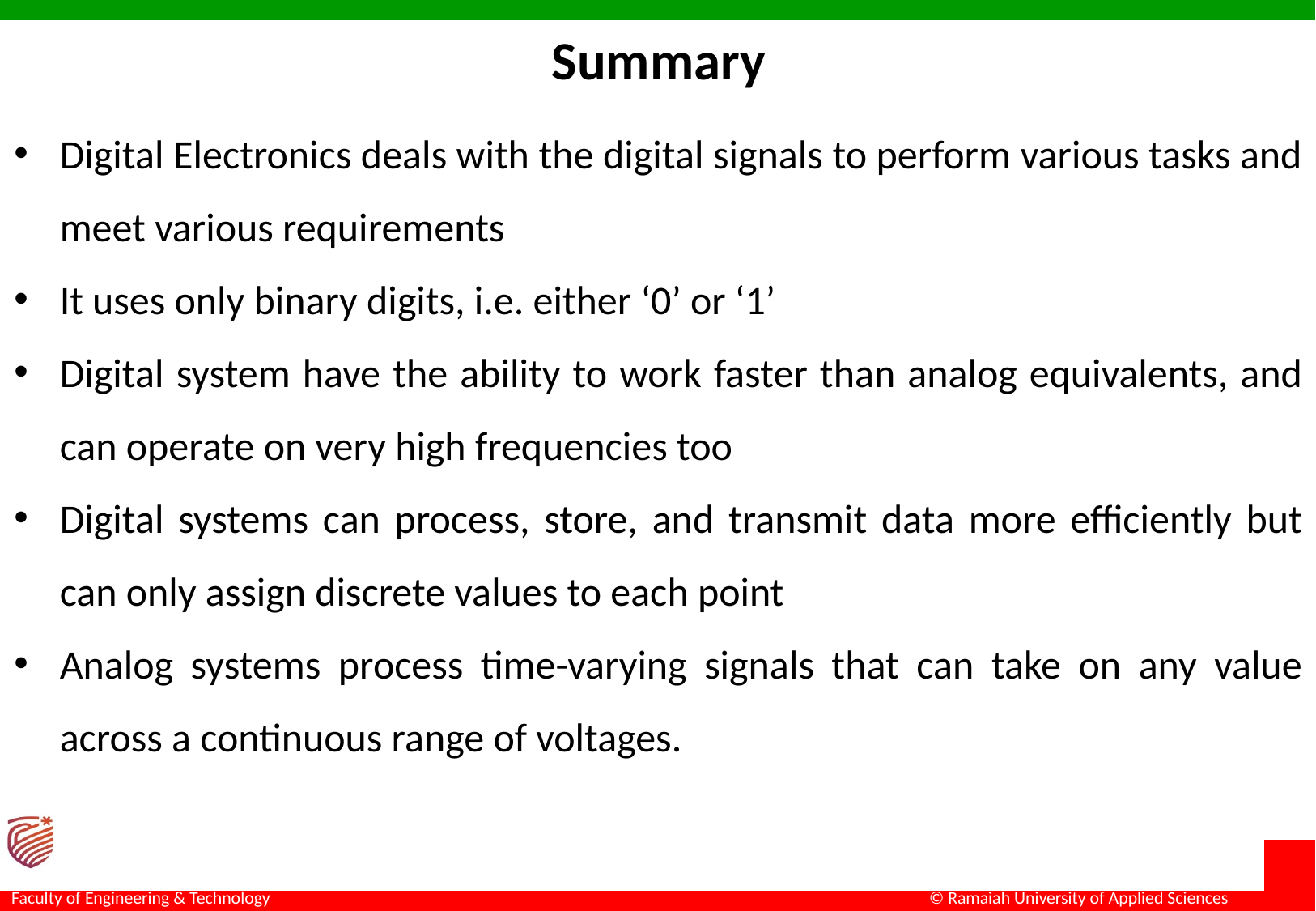

Summary
Digital Electronics deals with the digital signals to perform various tasks and meet various requirements
It uses only binary digits, i.e. either ‘0’ or ‘1’
Digital system have the ability to work faster than analog equivalents, and can operate on very high frequencies too
Digital systems can process, store, and transmit data more efficiently but can only assign discrete values to each point
Analog systems process time-varying signals that can take on any value across a continuous range of voltages.